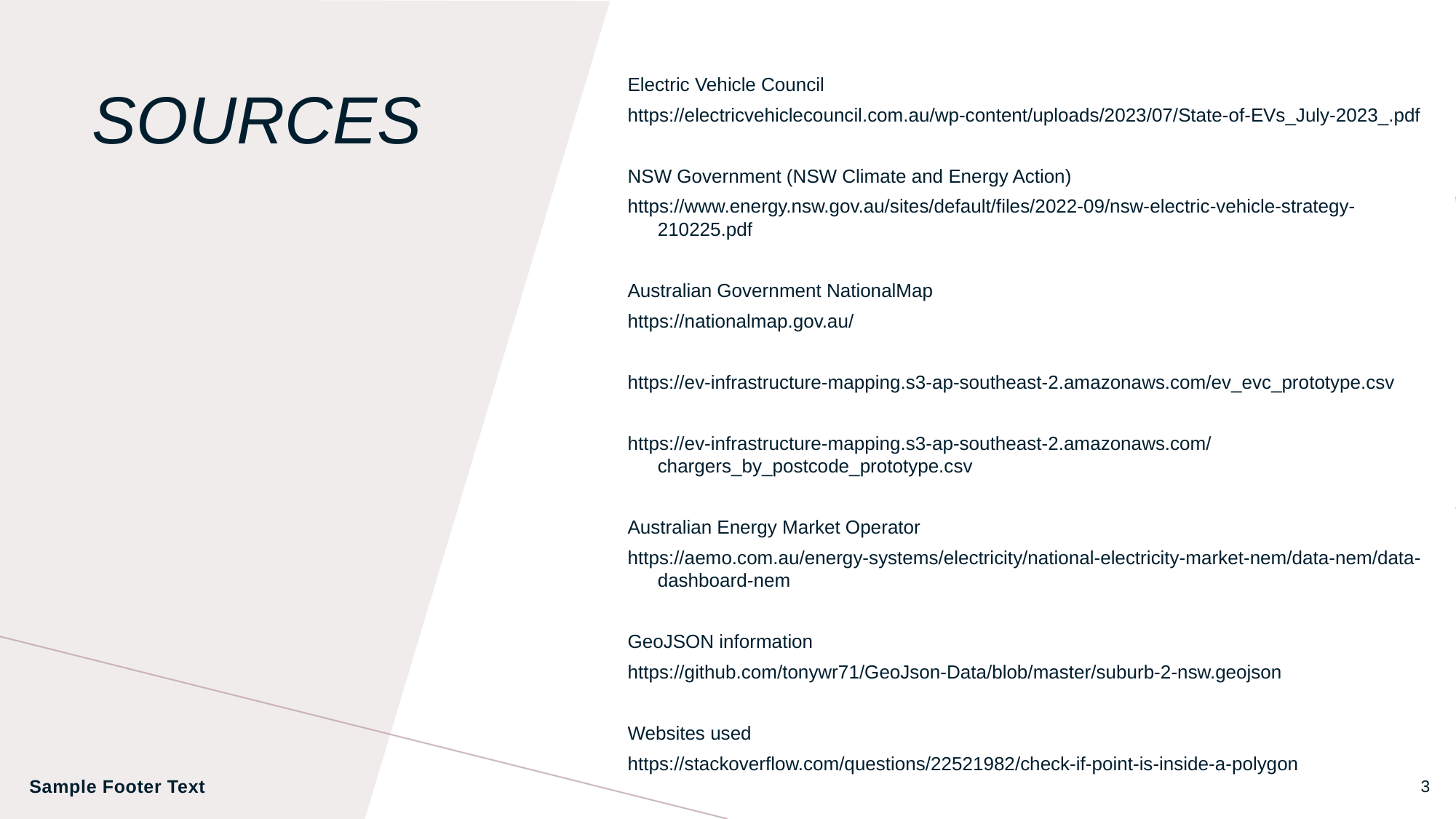

Electric Vehicle Council
https://electricvehiclecouncil.com.au/wp-content/uploads/2023/07/State-of-EVs_July-2023_.pdf

NSW Government (NSW Climate and Energy Action)
https://www.energy.nsw.gov.au/sites/default/files/2022-09/nsw-electric-vehicle-strategy-210225.pdf

Australian Government NationalMap
https://nationalmap.gov.au/

https://ev-infrastructure-mapping.s3-ap-southeast-2.amazonaws.com/ev_evc_prototype.csv

https://ev-infrastructure-mapping.s3-ap-southeast-2.amazonaws.com/chargers_by_postcode_prototype.csv

Australian Energy Market Operator
https://aemo.com.au/energy-systems/electricity/national-electricity-market-nem/data-nem/data-dashboard-nem

GeoJSON information
https://github.com/tonywr71/GeoJson-Data/blob/master/suburb-2-nsw.geojson

Websites used
https://stackoverflow.com/questions/22521982/check-if-point-is-inside-a-polygon
# sources
Sample Footer Text
3